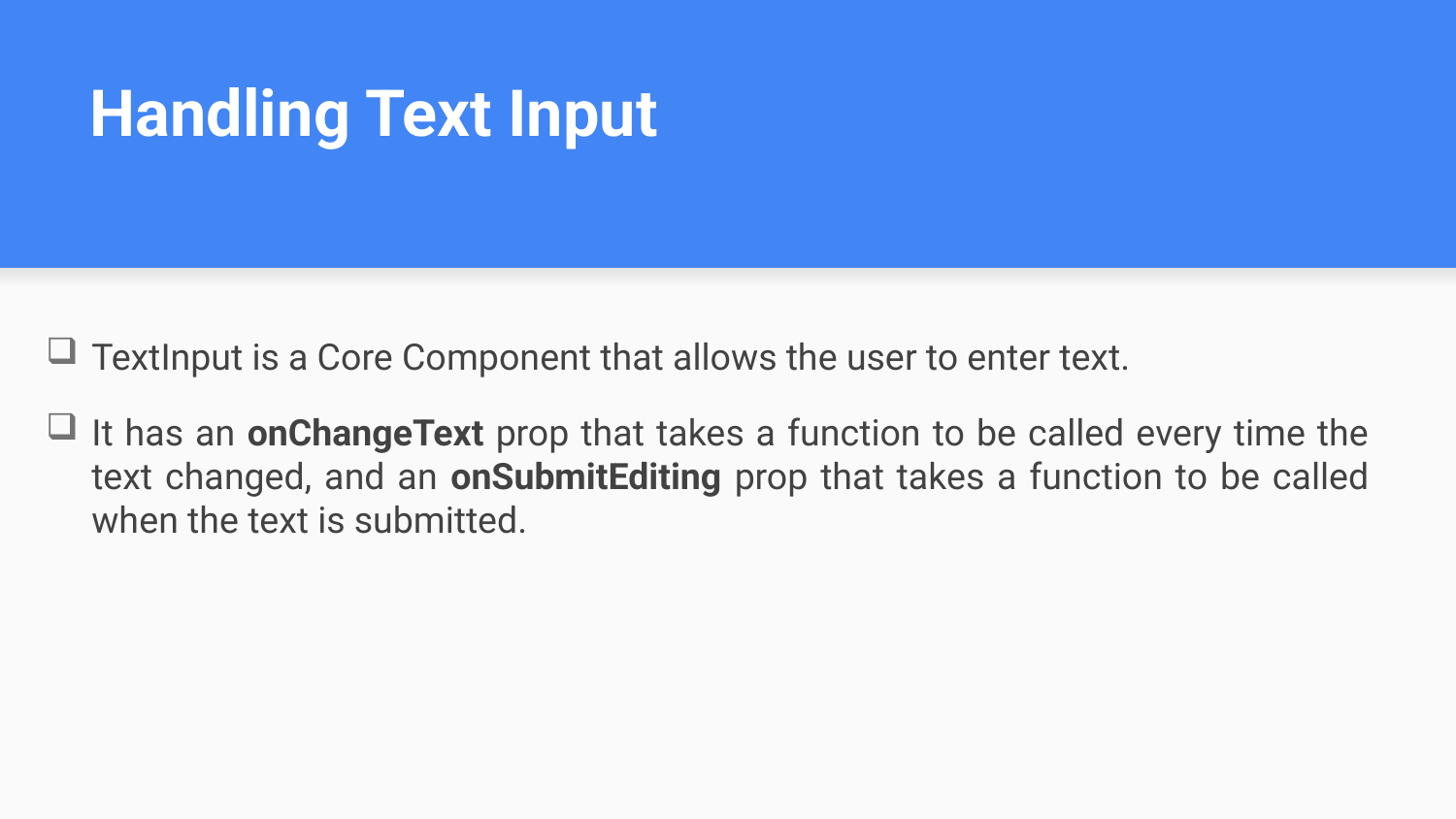

# Handling Text Input
TextInput is a Core Component that allows the user to enter text.
It has an onChangeText prop that takes a function to be called every time the text changed, and an onSubmitEditing prop that takes a function to be called when the text is submitted.